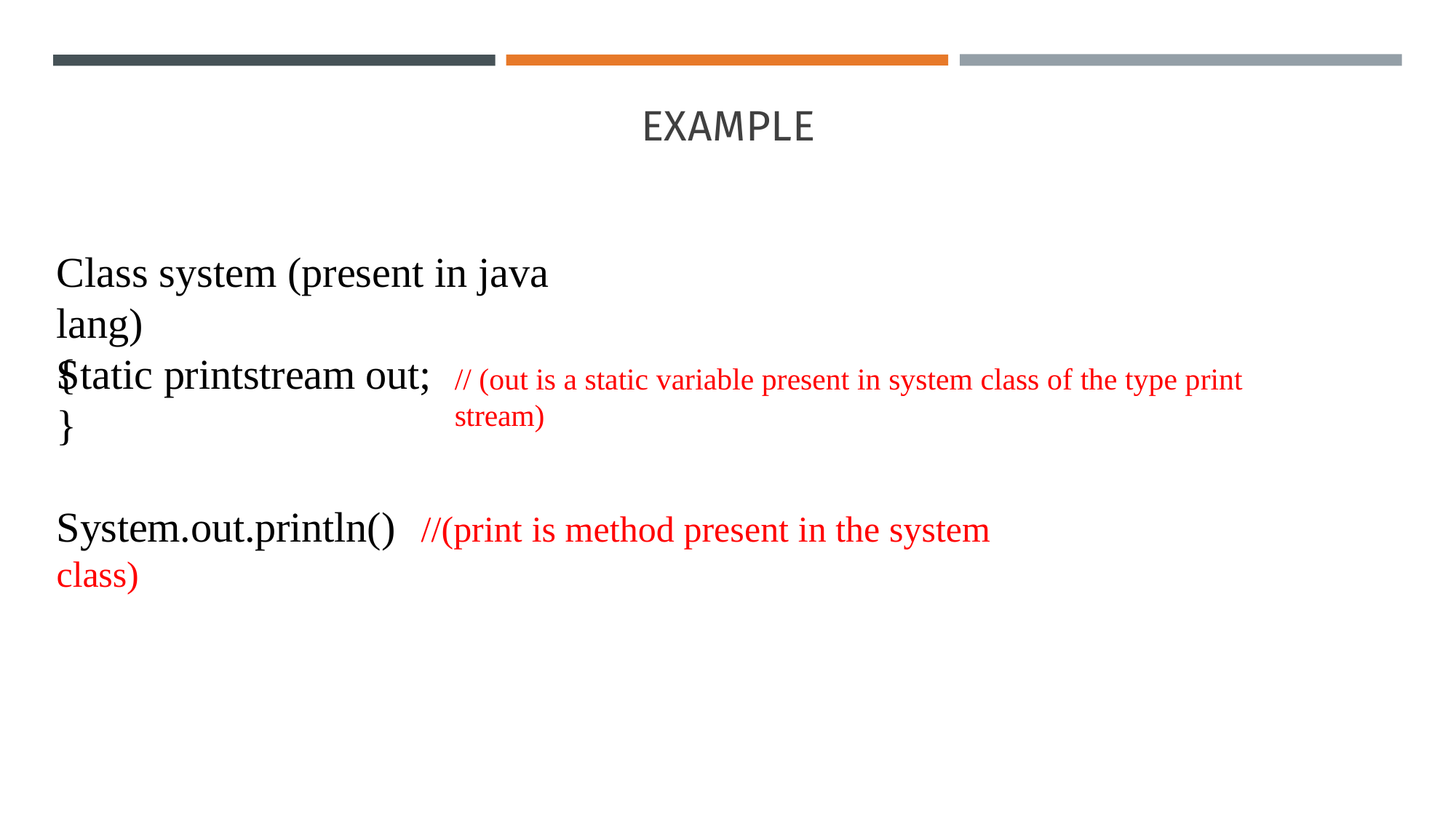

# EXAMPLE
Class system (present in java lang)
{
Static printstream out;
}
// (out is a static variable present in system class of the type print stream)
System.out.println()	//(print is method present in the system class)